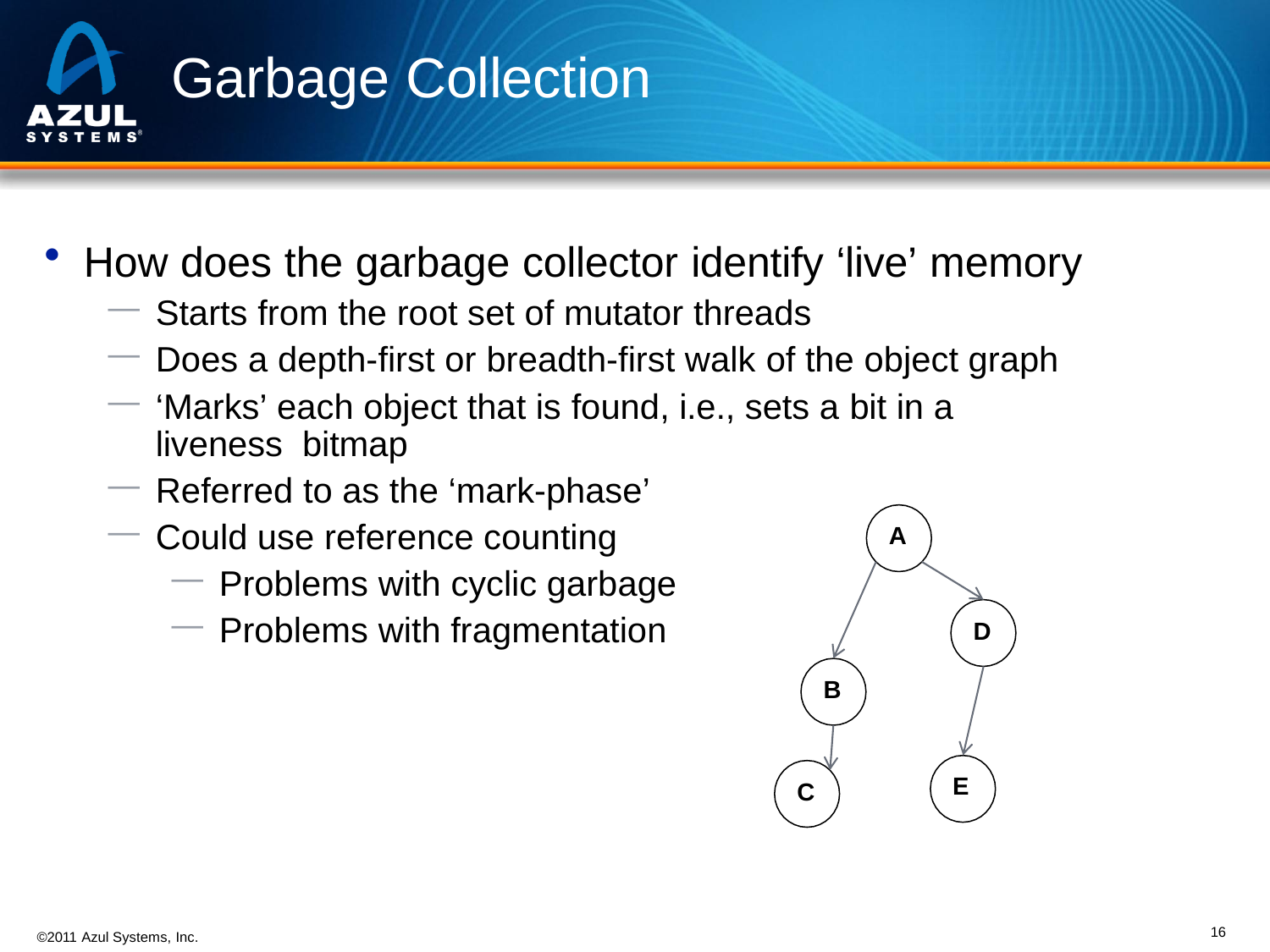

# Garbage Collection
How does the garbage collector identify ‘live’ memory
Starts from the root set of mutator threads
Does a depth-first or breadth-first walk of the object graph
‘Marks’ each object that is found, i.e., sets a bit in a liveness  bitmap
Referred to as the ‘mark-phase’

Could use reference counting
Problems with cyclic garbage
Problems with fragmentation
A

D

B

E
C
16
©2011 Azul Systems, Inc.